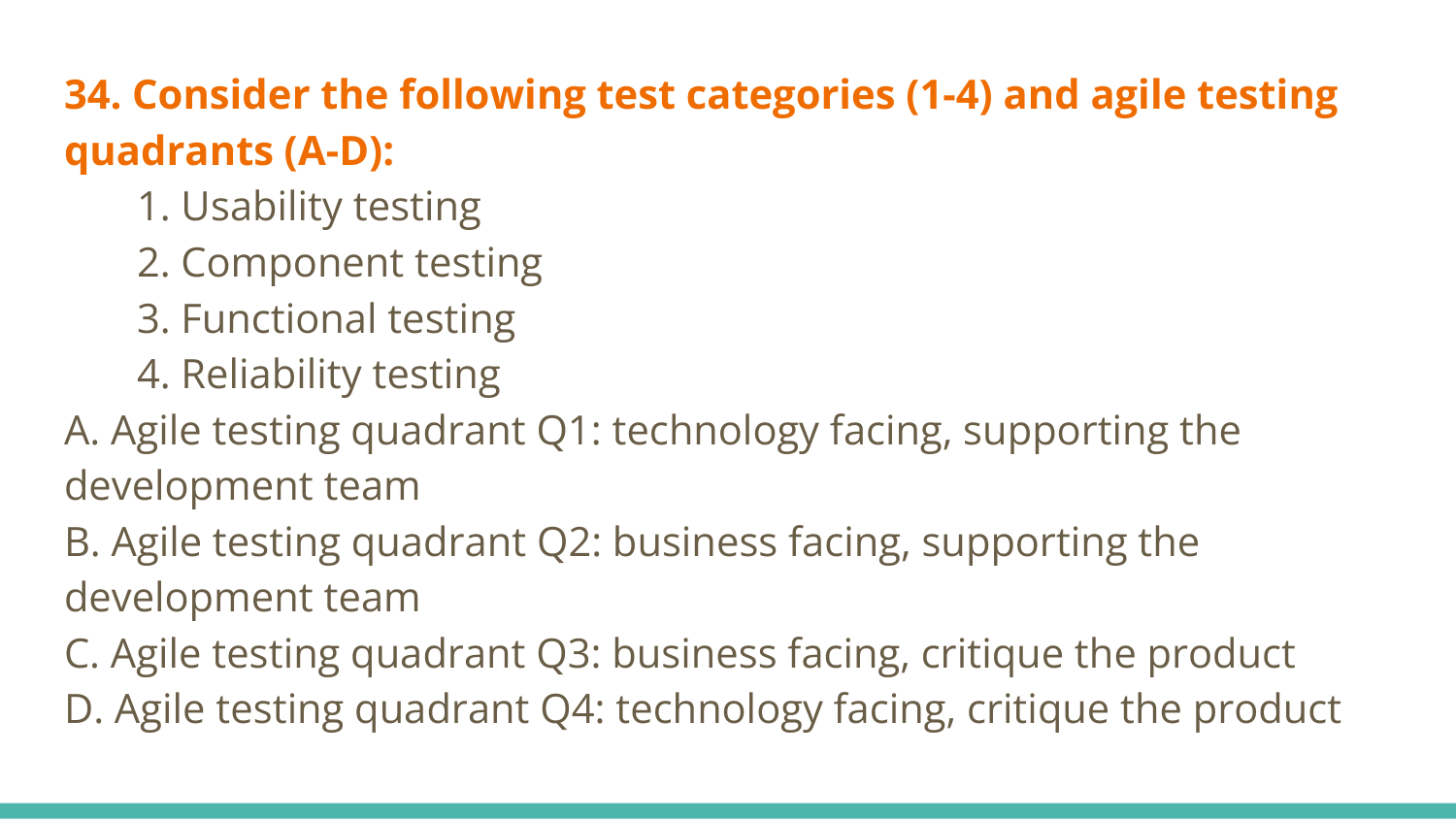

34. Consider the following test categories (1-4) and agile testing quadrants (A-D):
1. Usability testing
2. Component testing
3. Functional testing
4. Reliability testing
A. Agile testing quadrant Q1: technology facing, supporting the development team
B. Agile testing quadrant Q2: business facing, supporting the development team
C. Agile testing quadrant Q3: business facing, critique the product
D. Agile testing quadrant Q4: technology facing, critique the product